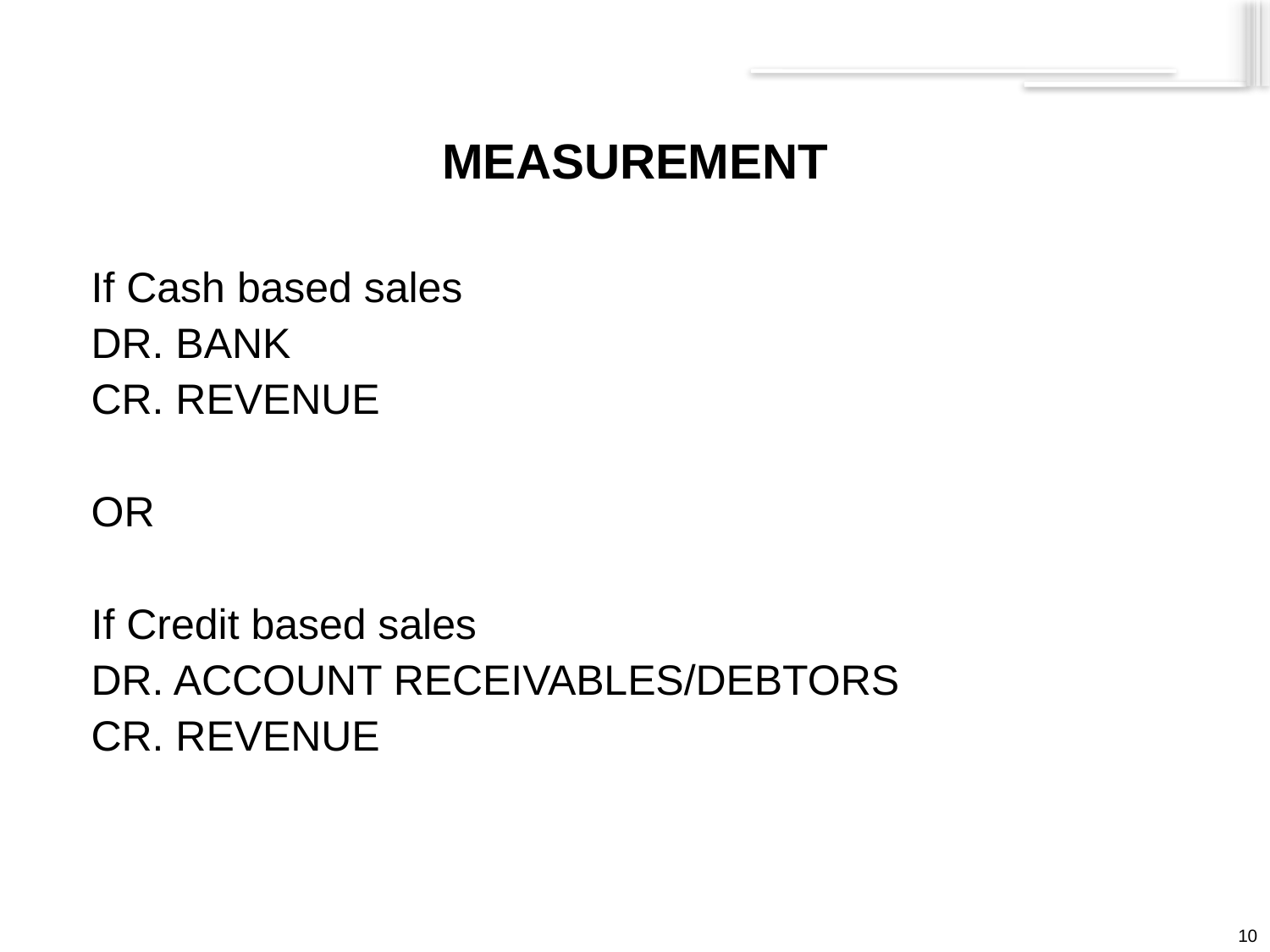

# MEASUREMENT
If Cash based sales
DR. BANK
CR. REVENUE

OR

If Credit based sales
DR. ACCOUNT RECEIVABLES/DEBTORS
CR. REVENUE
10